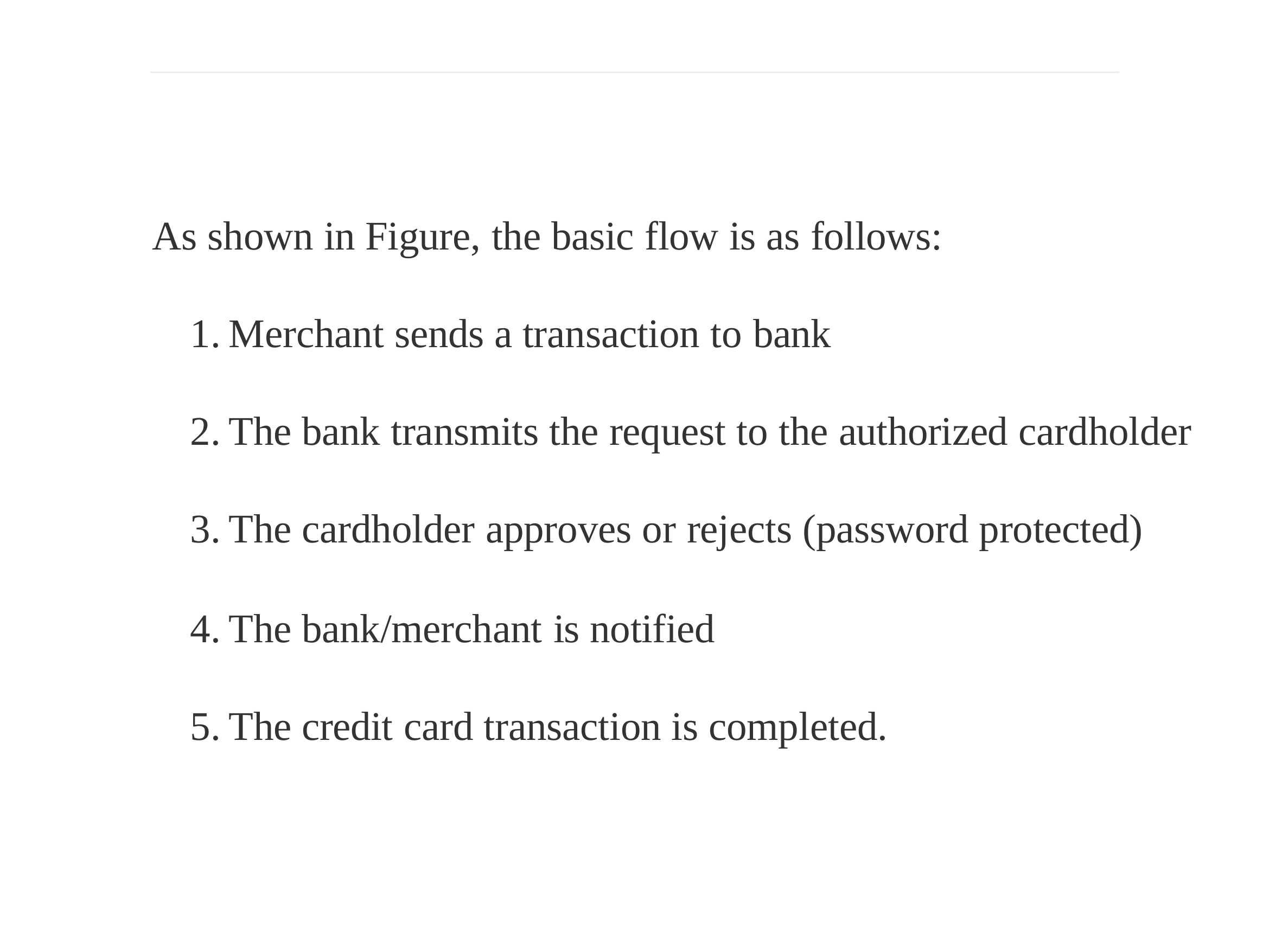

As shown in Figure, the basic flow is as follows:
Merchant sends a transaction to bank
The bank transmits the request to the authorized cardholder
The cardholder approves or rejects (password protected)
The bank/merchant is notified
The credit card transaction is completed.

Page 20
CYBER SECURITY